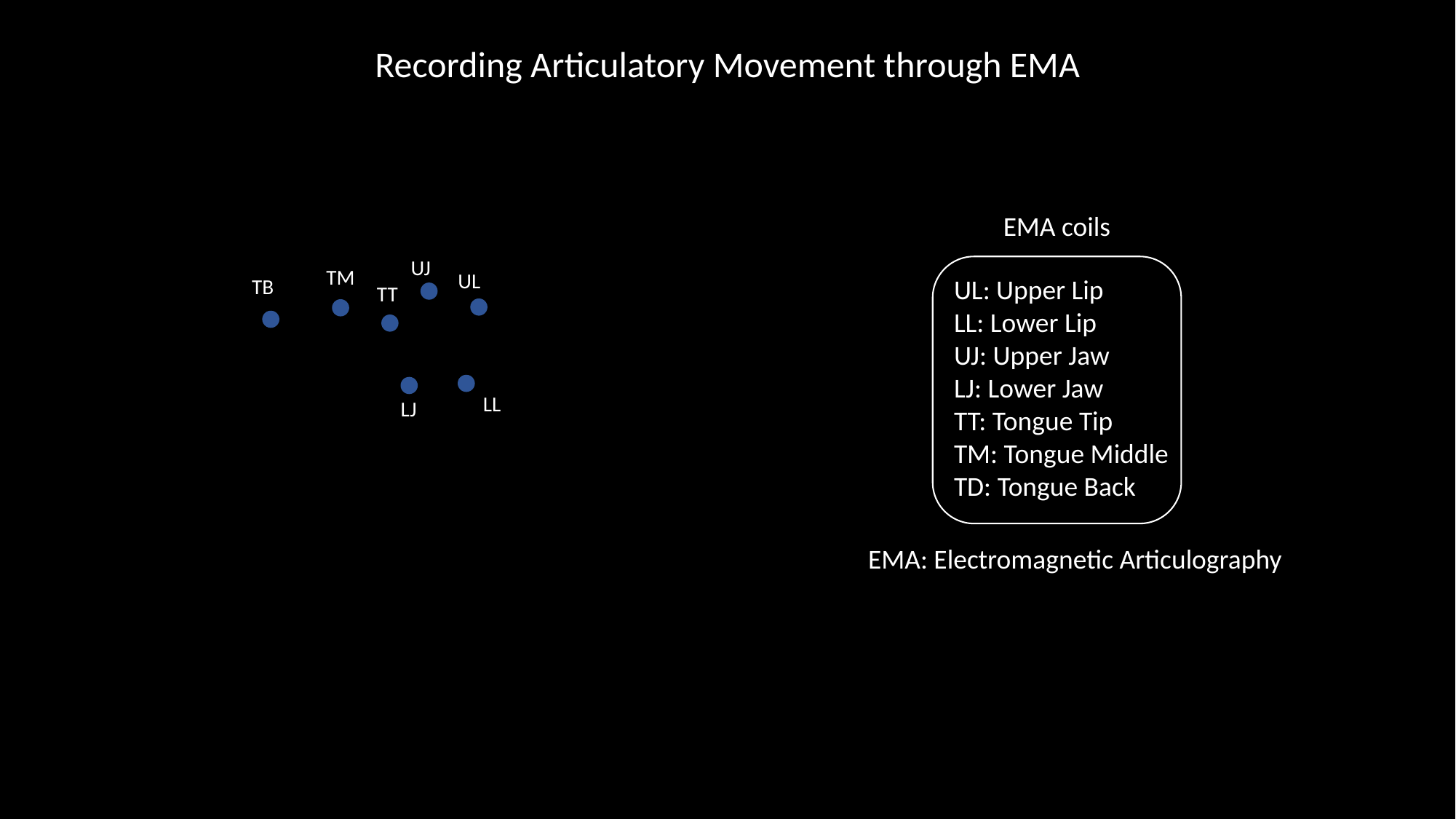

Recording Articulatory Movement through EMA
EMA coils
UJ

TM
UL
UL: Upper Lip
LL: Lower Lip
UJ: Upper Jaw
LJ: Lower Jaw
TT: Tongue Tip
TM: Tongue Middle
TD: Tongue Back
TB
TT

LL
LJ
EMA: Electromagnetic Articulography